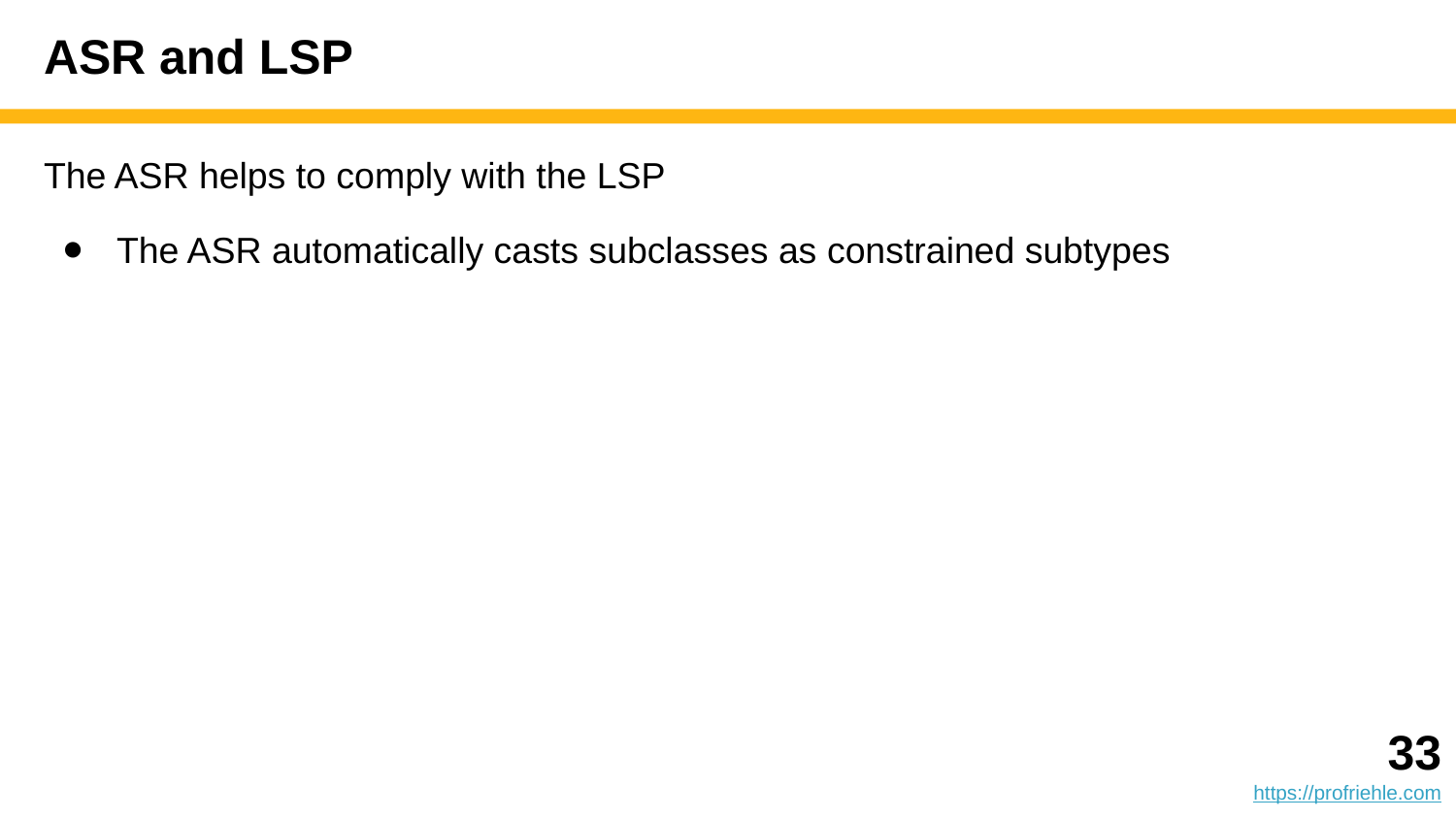

# ASR and LSP
The ASR helps to comply with the LSP
The ASR automatically casts subclasses as constrained subtypes
33
https://profriehle.com